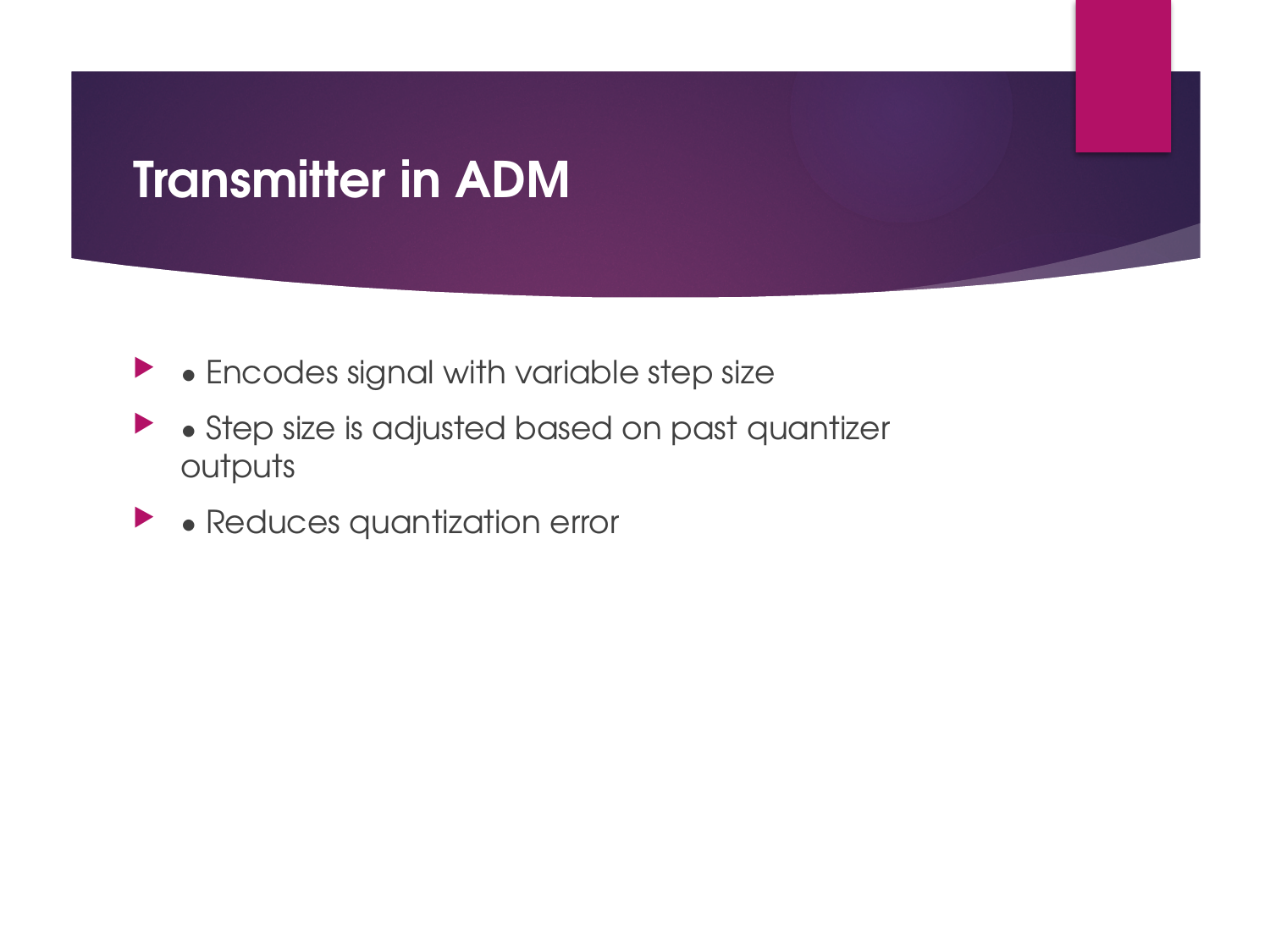

# Transmitter in ADM
• Encodes signal with variable step size
• Step size is adjusted based on past quantizer outputs
• Reduces quantization error